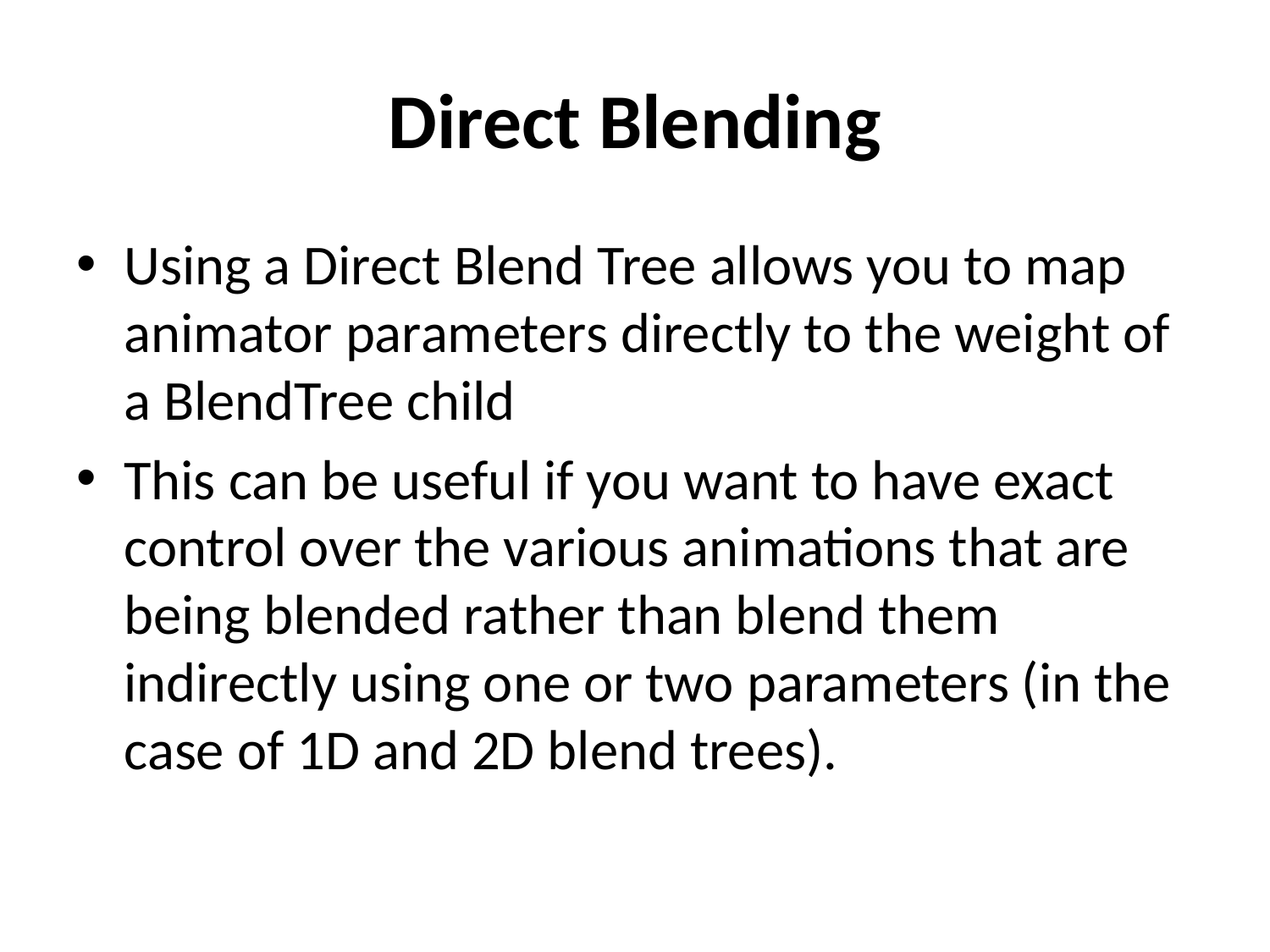

# Direct Blending
Using a Direct Blend Tree allows you to map animator parameters directly to the weight of a BlendTree child
This can be useful if you want to have exact control over the various animations that are being blended rather than blend them indirectly using one or two parameters (in the case of 1D and 2D blend trees).